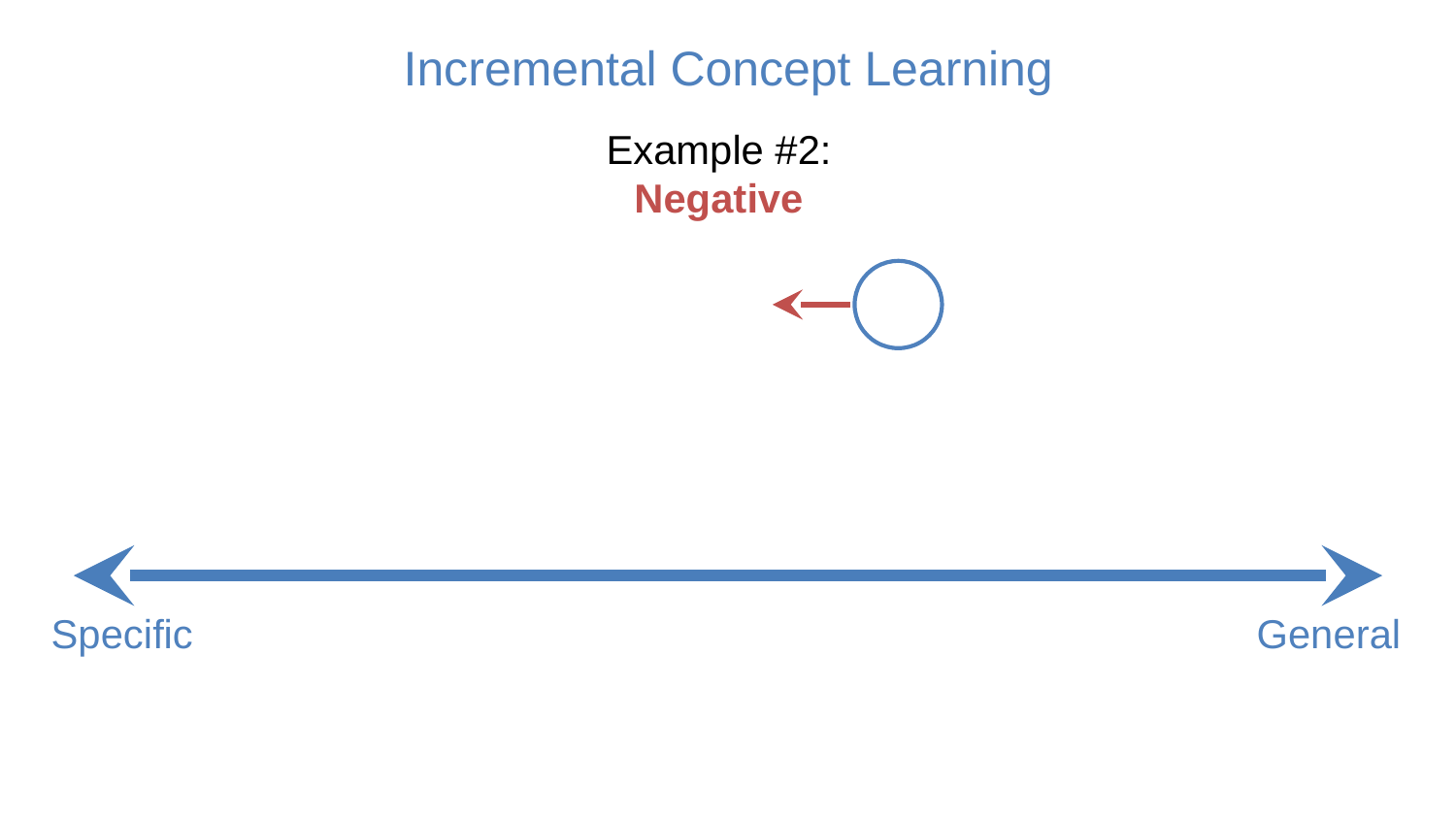

Incremental Concept Learning
Example #2: Negative

Specific
General